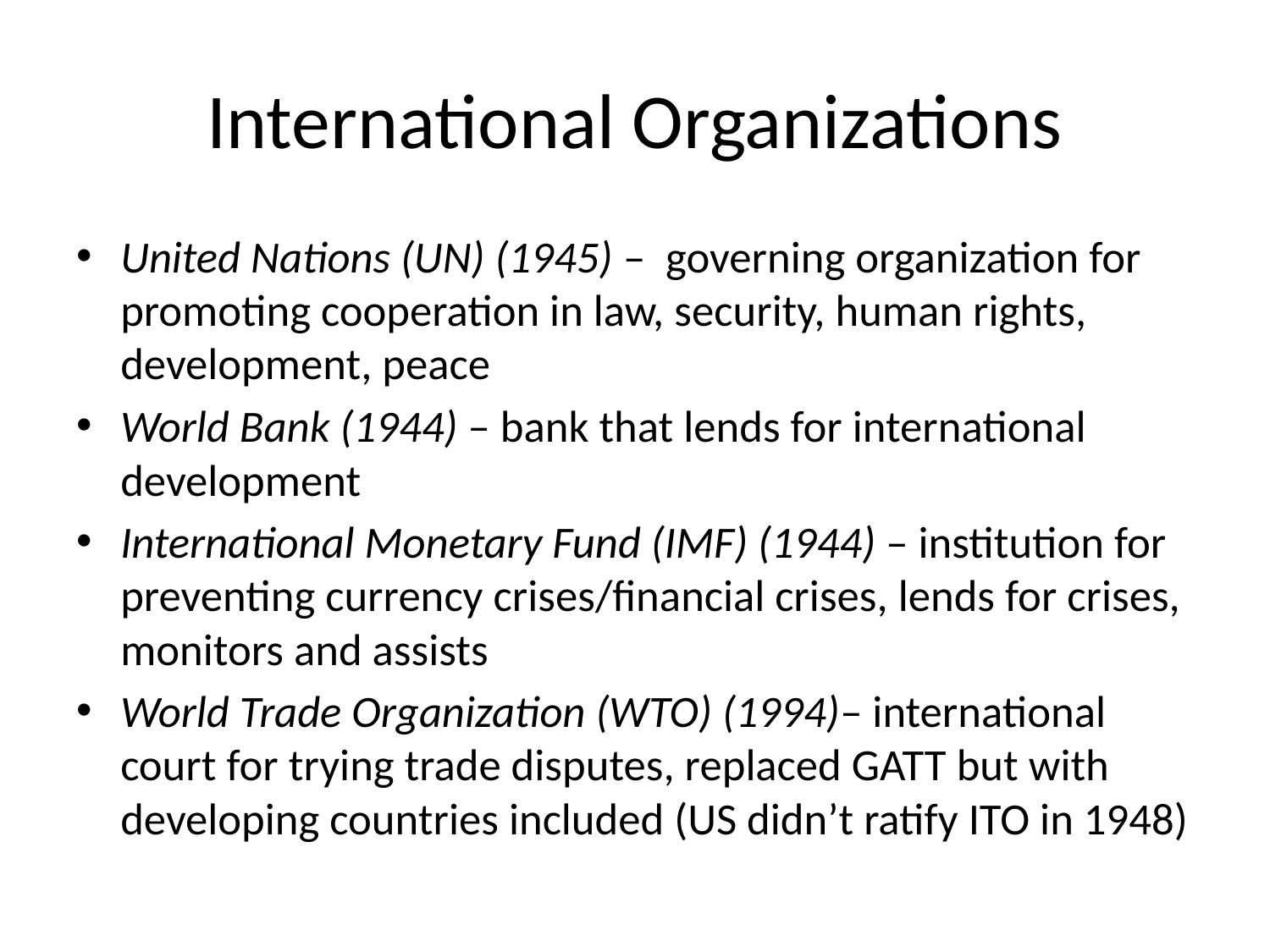

# International Organizations
United Nations (UN) (1945) –  governing organization for promoting cooperation in law, security, human rights, development, peace
World Bank (1944) – bank that lends for international development
International Monetary Fund (IMF) (1944) – institution for preventing currency crises/financial crises, lends for crises, monitors and assists
World Trade Organization (WTO) (1994)– international court for trying trade disputes, replaced GATT but with developing countries included (US didn’t ratify ITO in 1948)